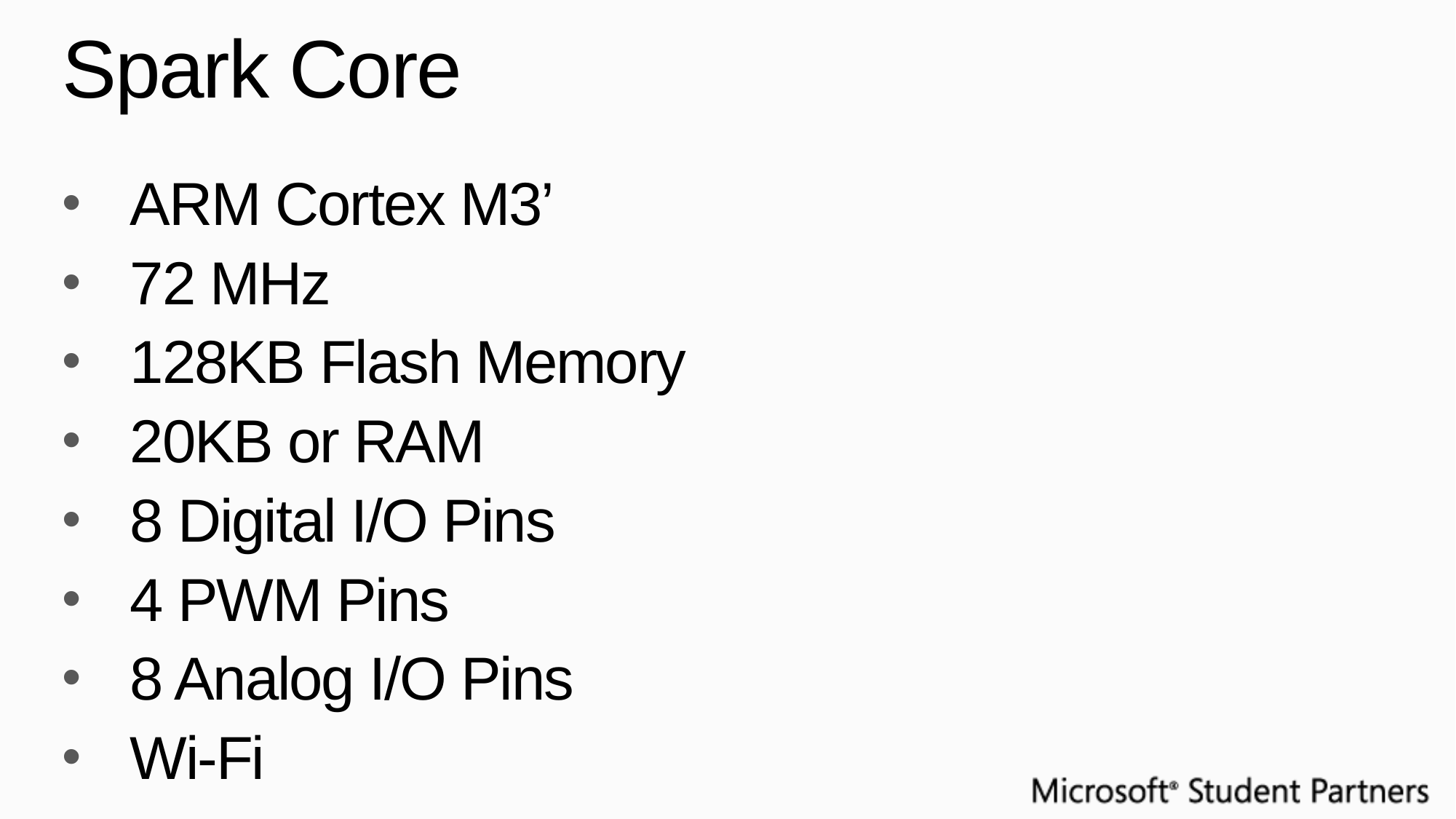

# Spark Core
ARM Cortex M3’
72 MHz
128KB Flash Memory
20KB or RAM
8 Digital I/O Pins
4 PWM Pins
8 Analog I/O Pins
Wi-Fi